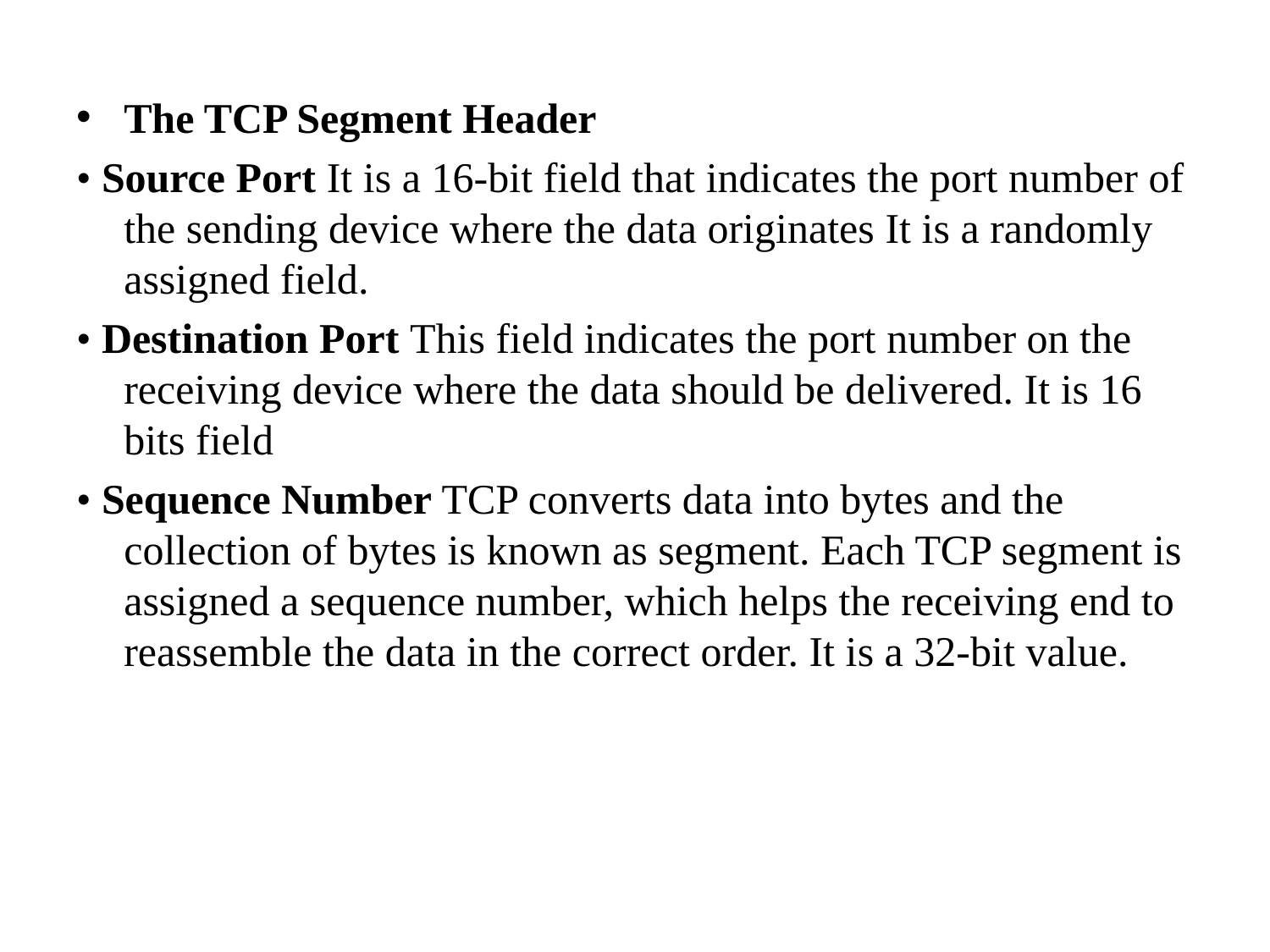

The TCP Segment Header
• Source Port It is a 16-bit field that indicates the port number of the sending device where the data originates It is a randomly assigned field.
• Destination Port This field indicates the port number on the receiving device where the data should be delivered. It is 16 bits field
• Sequence Number TCP converts data into bytes and the collection of bytes is known as segment. Each TCP segment is assigned a sequence number, which helps the receiving end to reassemble the data in the correct order. It is a 32-bit value.